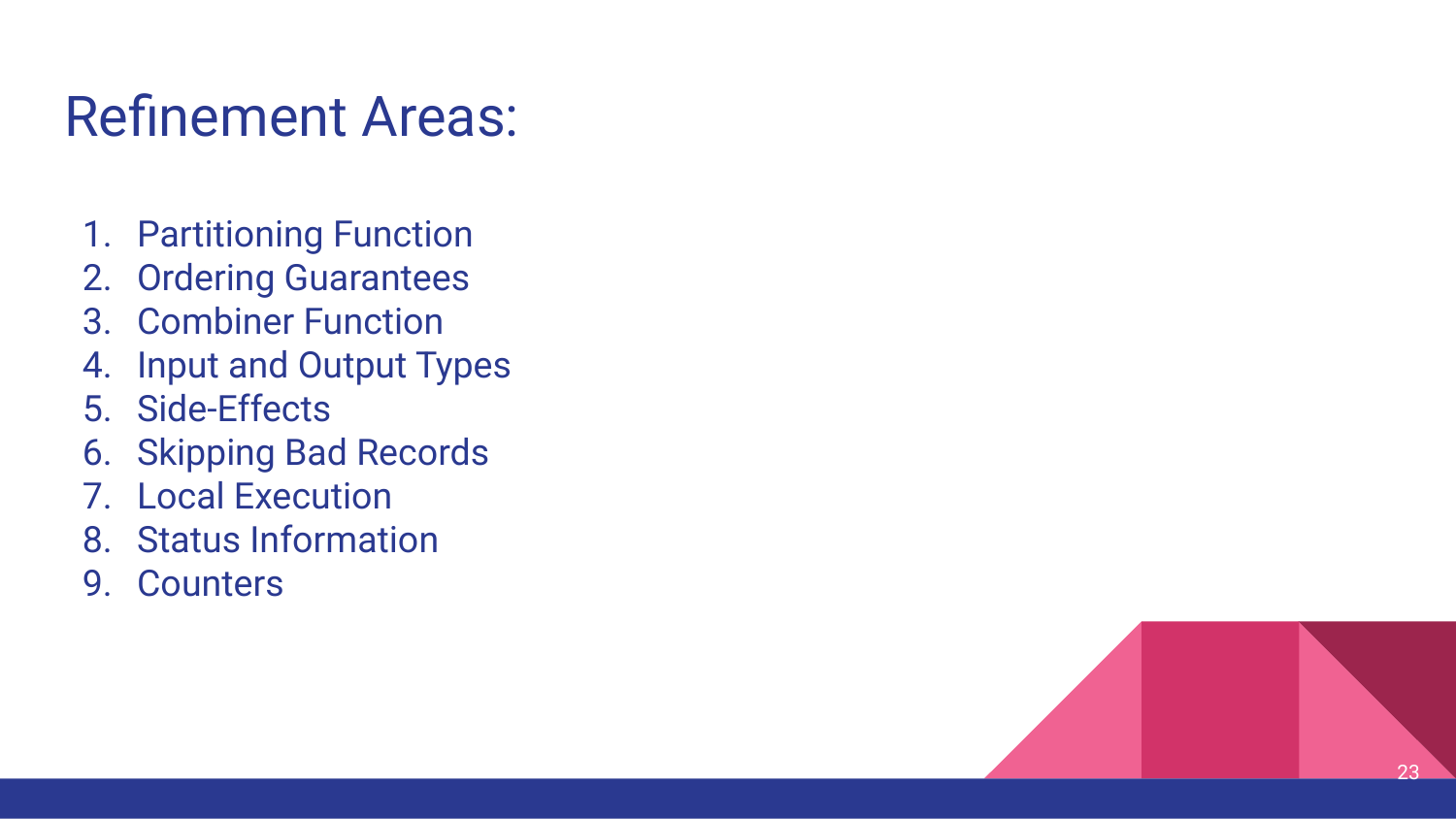

# Refinement Areas:

Partitioning Function
Ordering Guarantees
Combiner Function
Input and Output Types
Side-Effects
Skipping Bad Records
Local Execution
Status Information
Counters
23